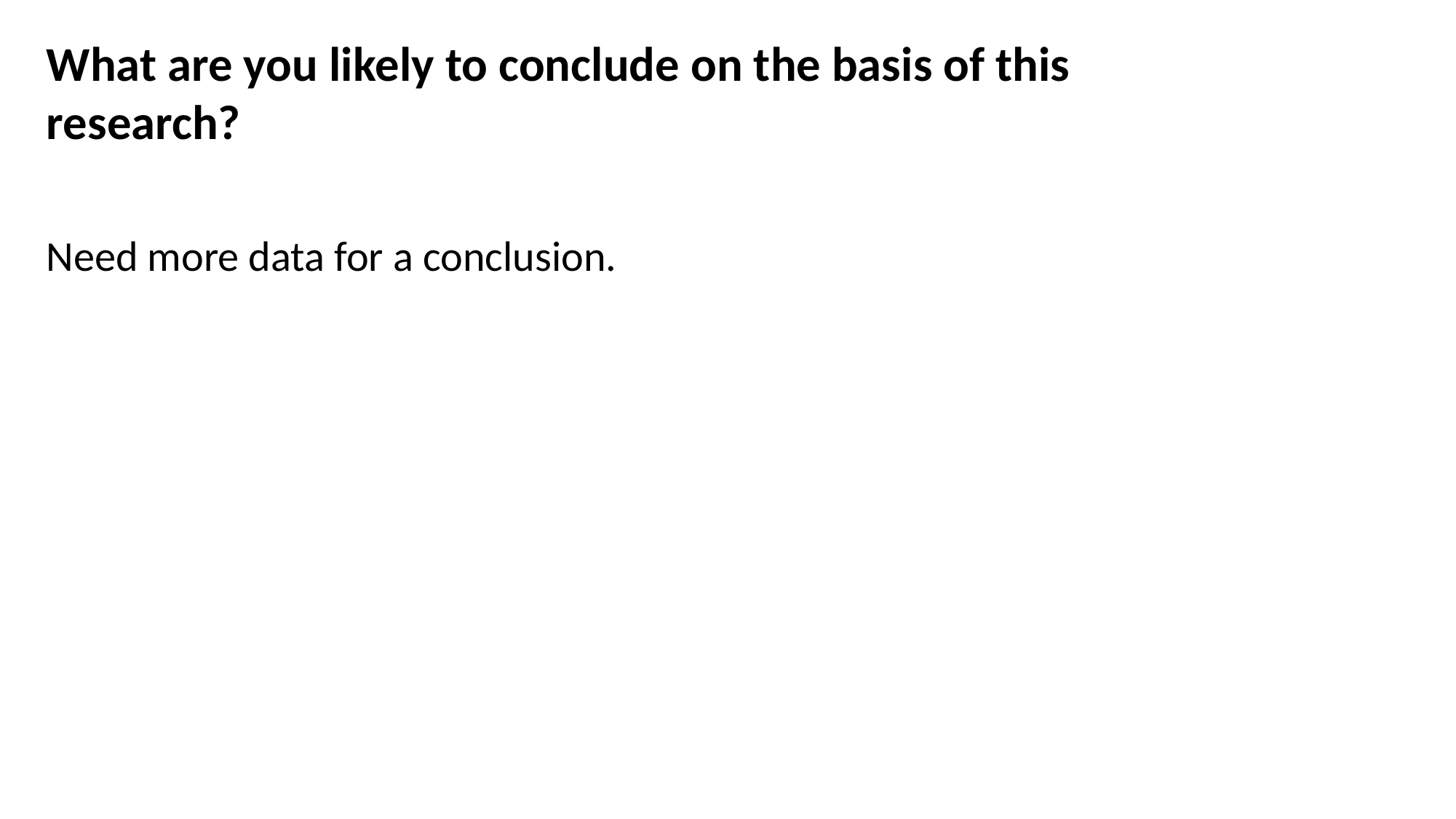

What are you likely to conclude on the basis of this research?
Need more data for a conclusion.